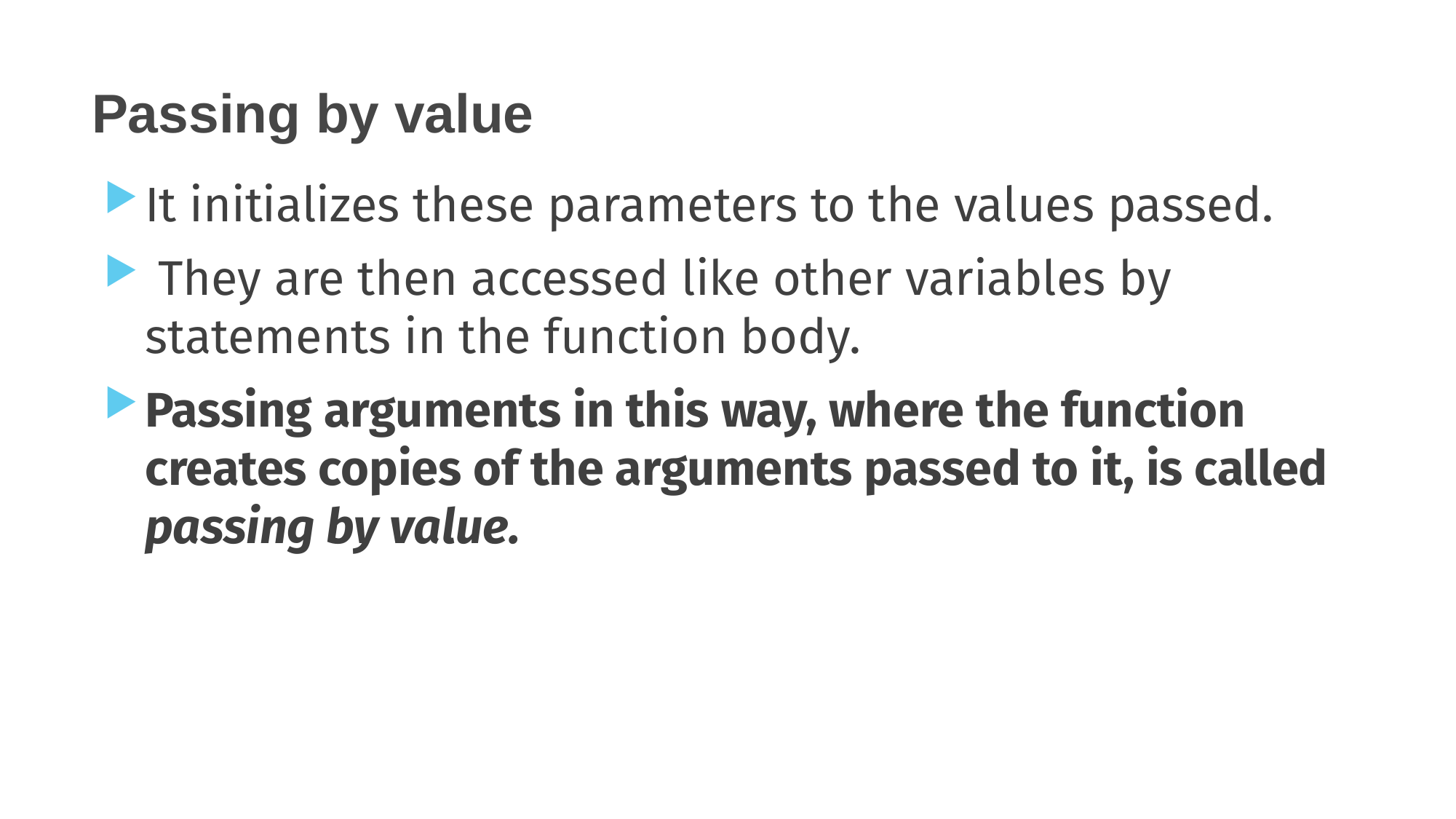

# Passing by value
It initializes these parameters to the values passed.
 They are then accessed like other variables by statements in the function body.
Passing arguments in this way, where the function creates copies of the arguments passed to it, is called passing by value.